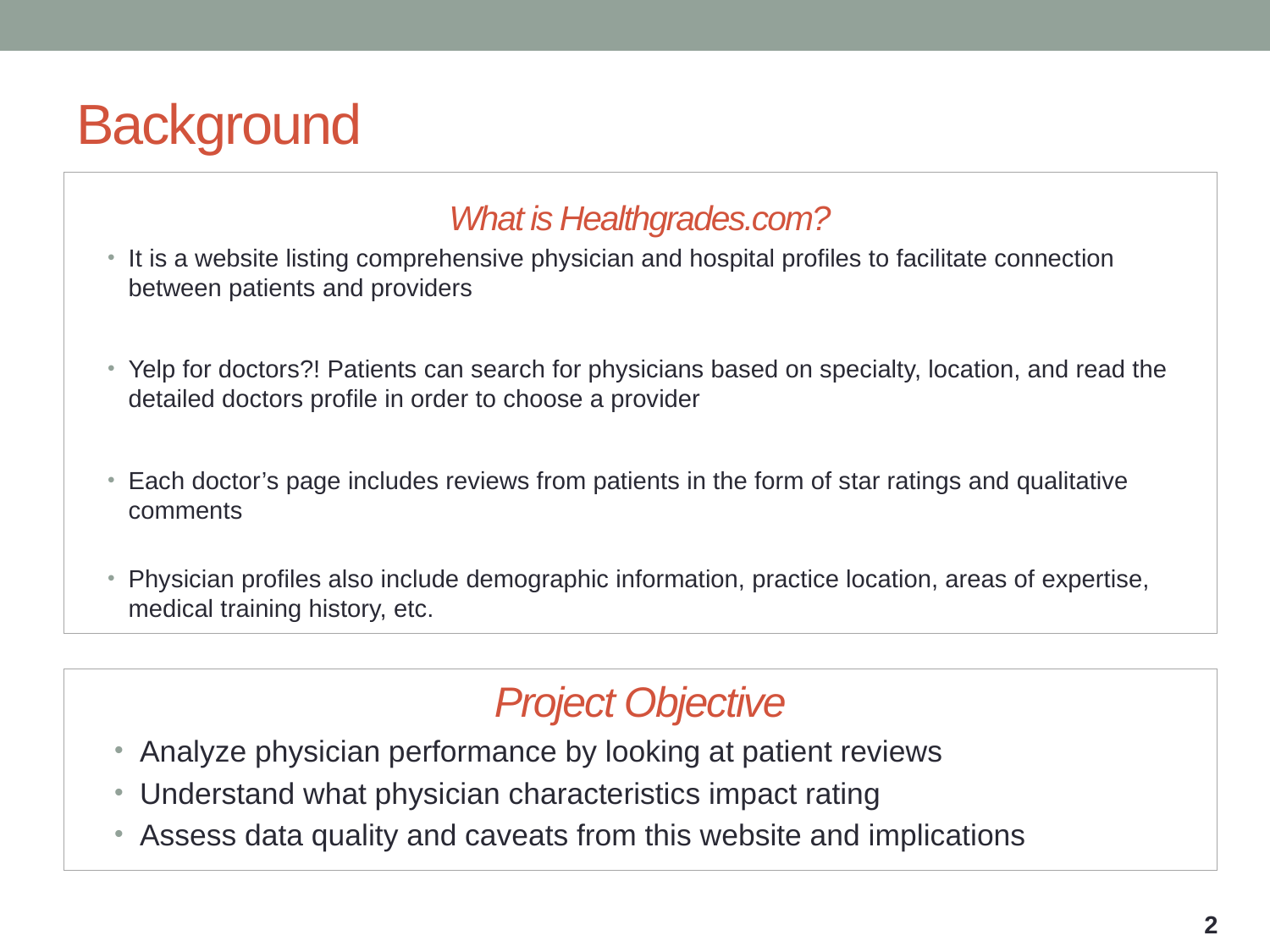

# Background

What is Healthgrades.com?
It is a website listing comprehensive physician and hospital profiles to facilitate connection between patients and providers

Yelp for doctors?! Patients can search for physicians based on specialty, location, and read the detailed doctors profile in order to choose a provider

Each doctor’s page includes reviews from patients in the form of star ratings and qualitative comments

Physician profiles also include demographic information, practice location, areas of expertise, medical training history, etc.
Project Objective
Analyze physician performance by looking at patient reviews
Understand what physician characteristics impact rating
Assess data quality and caveats from this website and implications